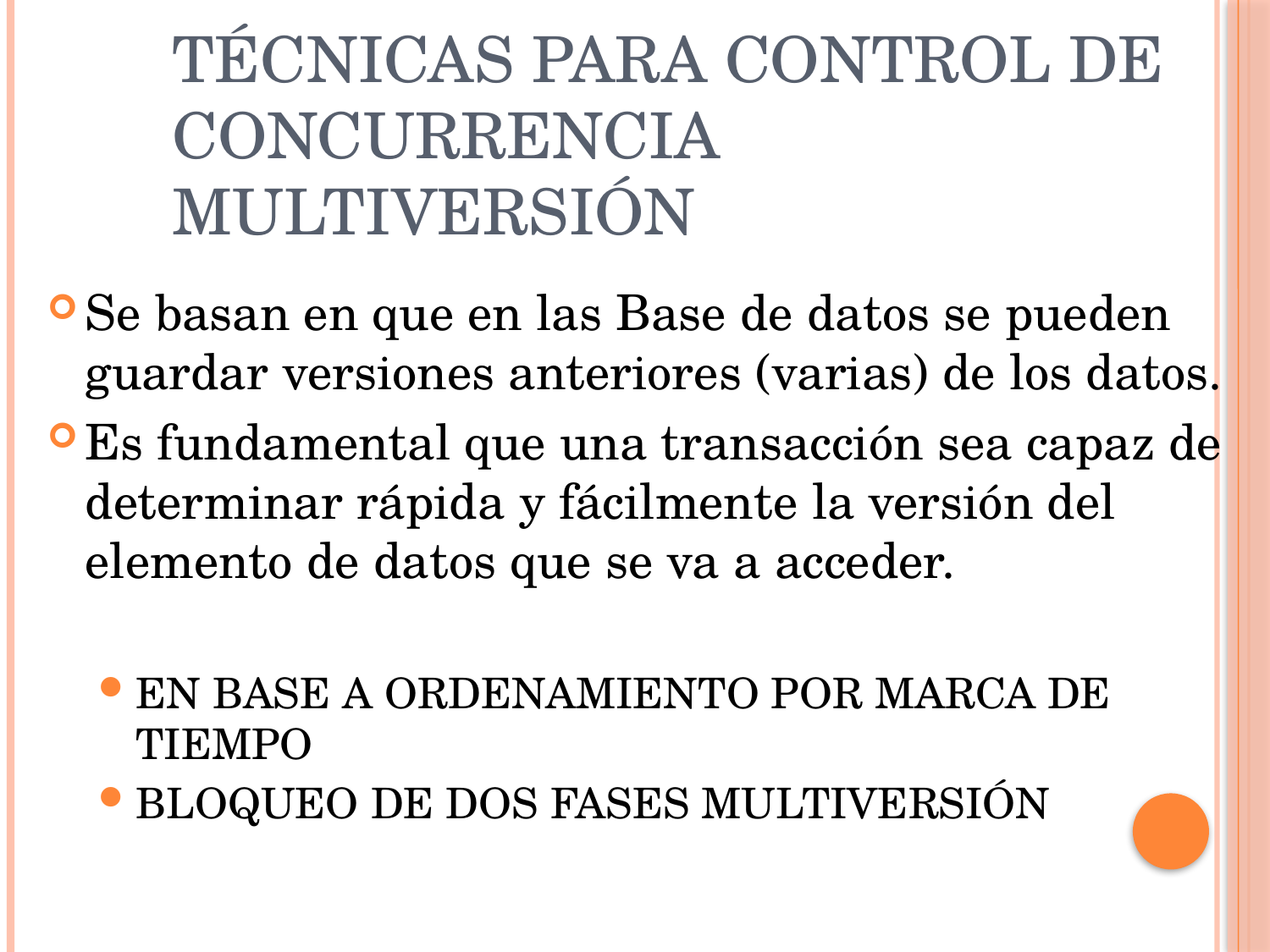

# TÉCNICAS PARA CONTROL DE CONCURRENCIA MULTIVERSIÓN
Se basan en que en las Base de datos se pueden guardar versiones anteriores (varias) de los datos.
Es fundamental que una transacción sea capaz de determinar rápida y fácilmente la versión del elemento de datos que se va a acceder.

EN BASE A ORDENAMIENTO POR MARCA DE TIEMPO
BLOQUEO DE DOS FASES MULTIVERSIÓN
74